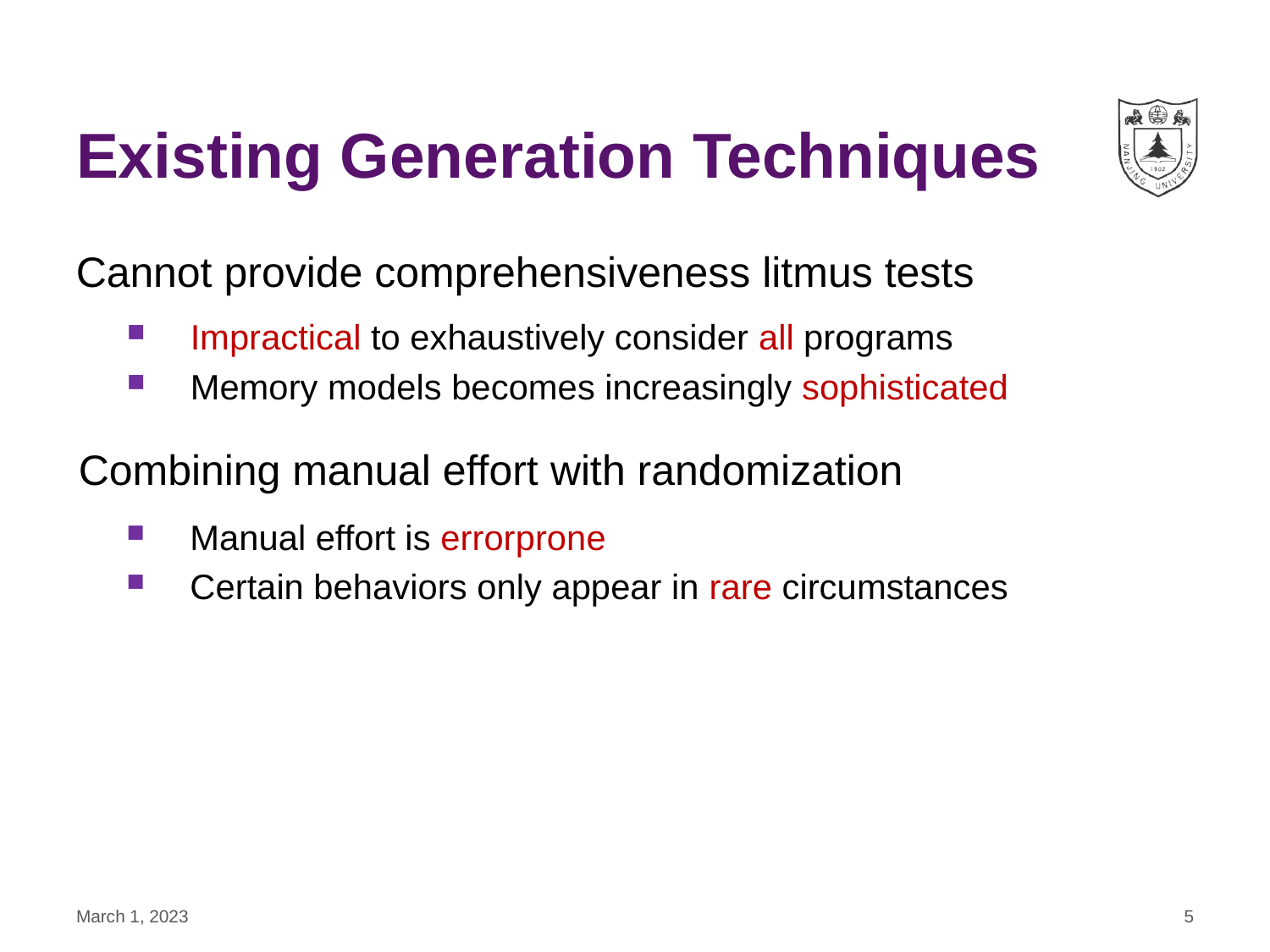

# Existing Generation Techniques
Cannot provide comprehensiveness litmus tests
Impractical to exhaustively consider all programs
Memory models becomes increasingly sophisticated
Combining manual effort with randomization
Manual effort is errorprone
Certain behaviors only appear in rare circumstances
March 1, 2023

5